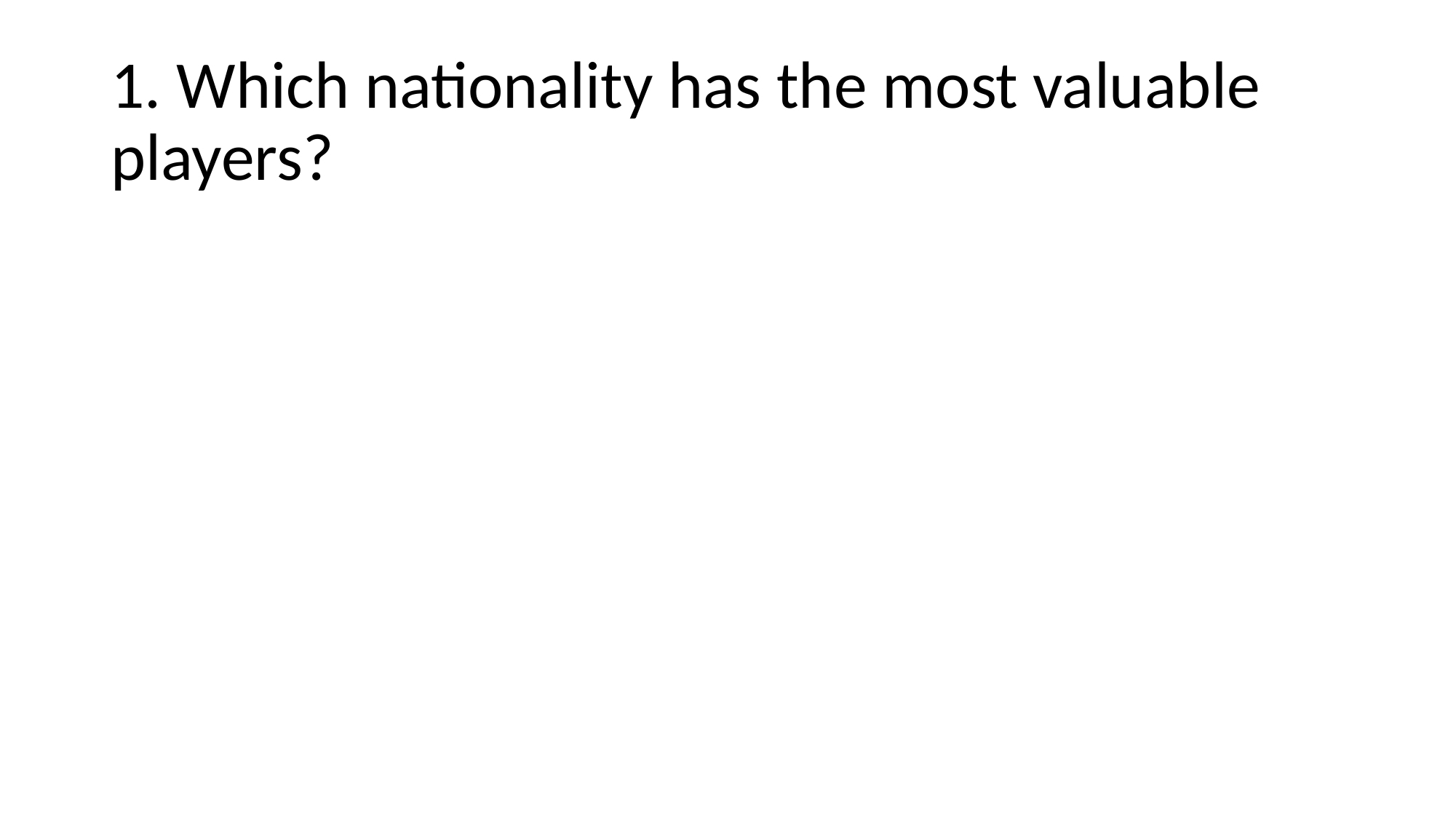

# 1. Which nationality has the most valuable players?